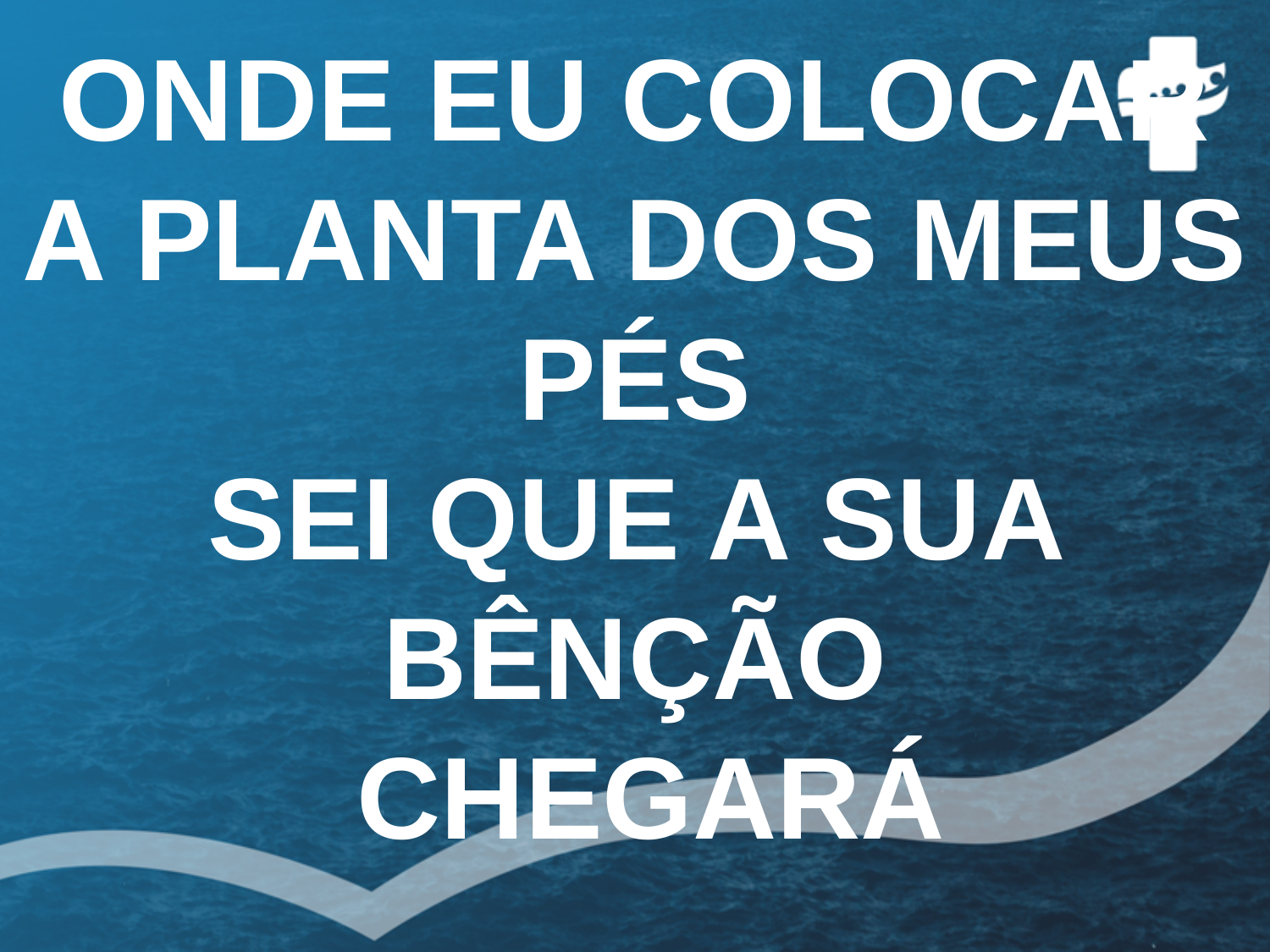

ONDE EU COLOCAR
A PLANTA DOS MEUS PÉS
SEI QUE A SUA BÊNÇÃO
 CHEGARÁ